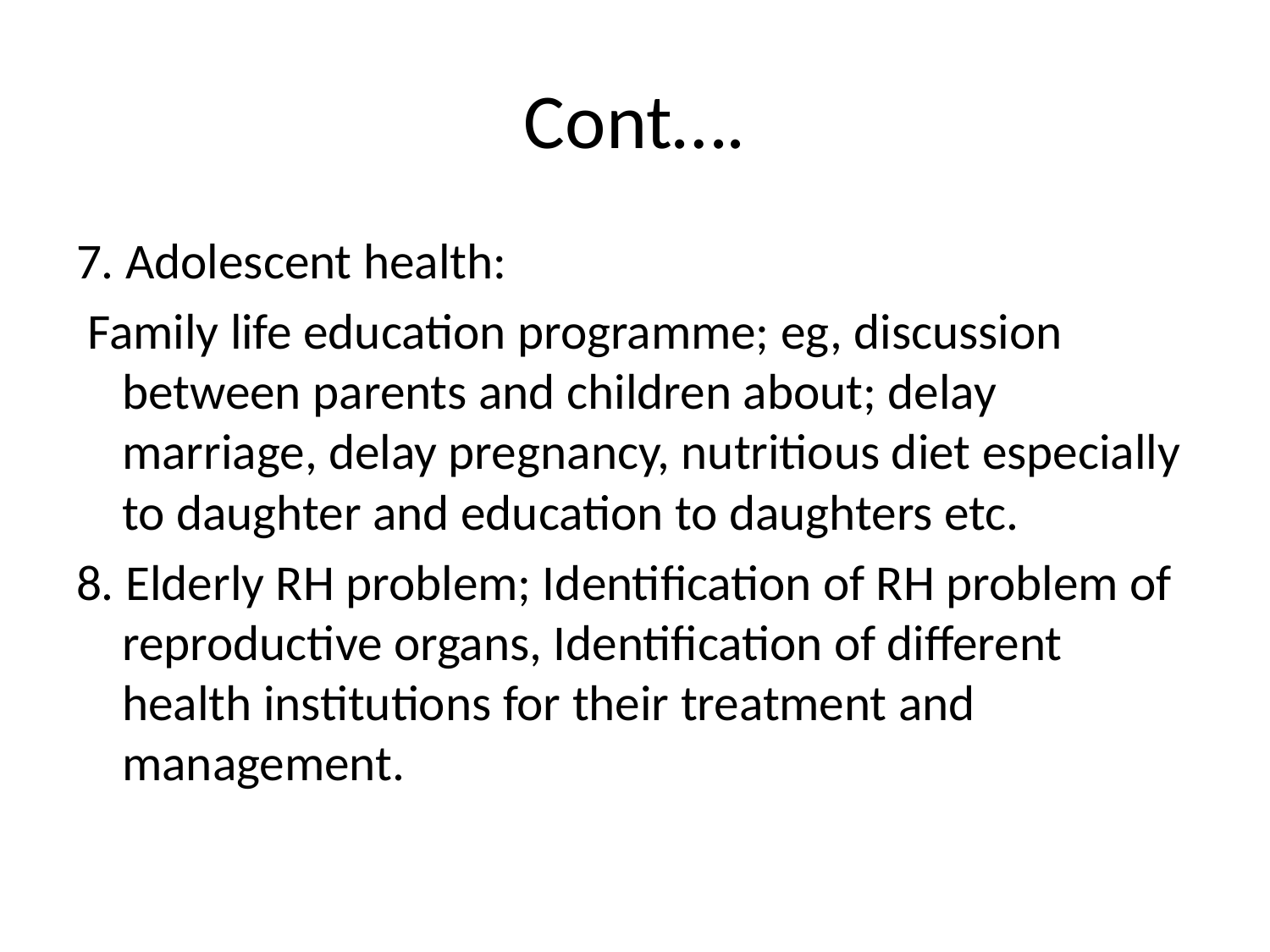

# Cont….
7. Adolescent health:
 Family life education programme; eg, discussion between parents and children about; delay marriage, delay pregnancy, nutritious diet especially to daughter and education to daughters etc.
8. Elderly RH problem; Identification of RH problem of reproductive organs, Identification of different health institutions for their treatment and management.